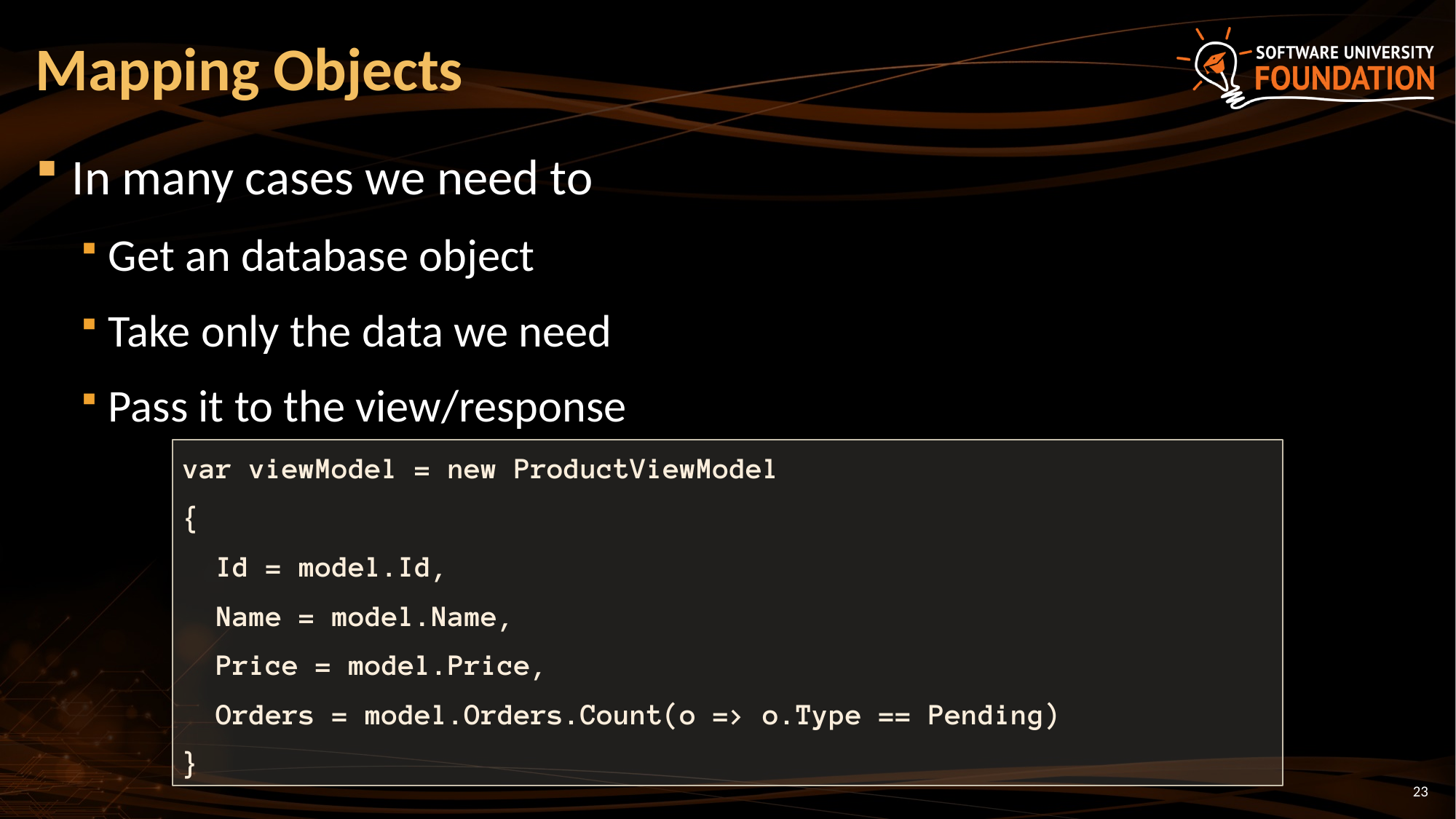

# Mapping Objects
In many cases we need to
Get an database object
Take only the data we need
Pass it to the view/response

var viewModel = new ProductViewModel
{
  Id = model.Id,
  Name = model.Name,
  Price = model.Price,
  Orders = model.Orders.Count(o => o.Type == Pending)
}
23